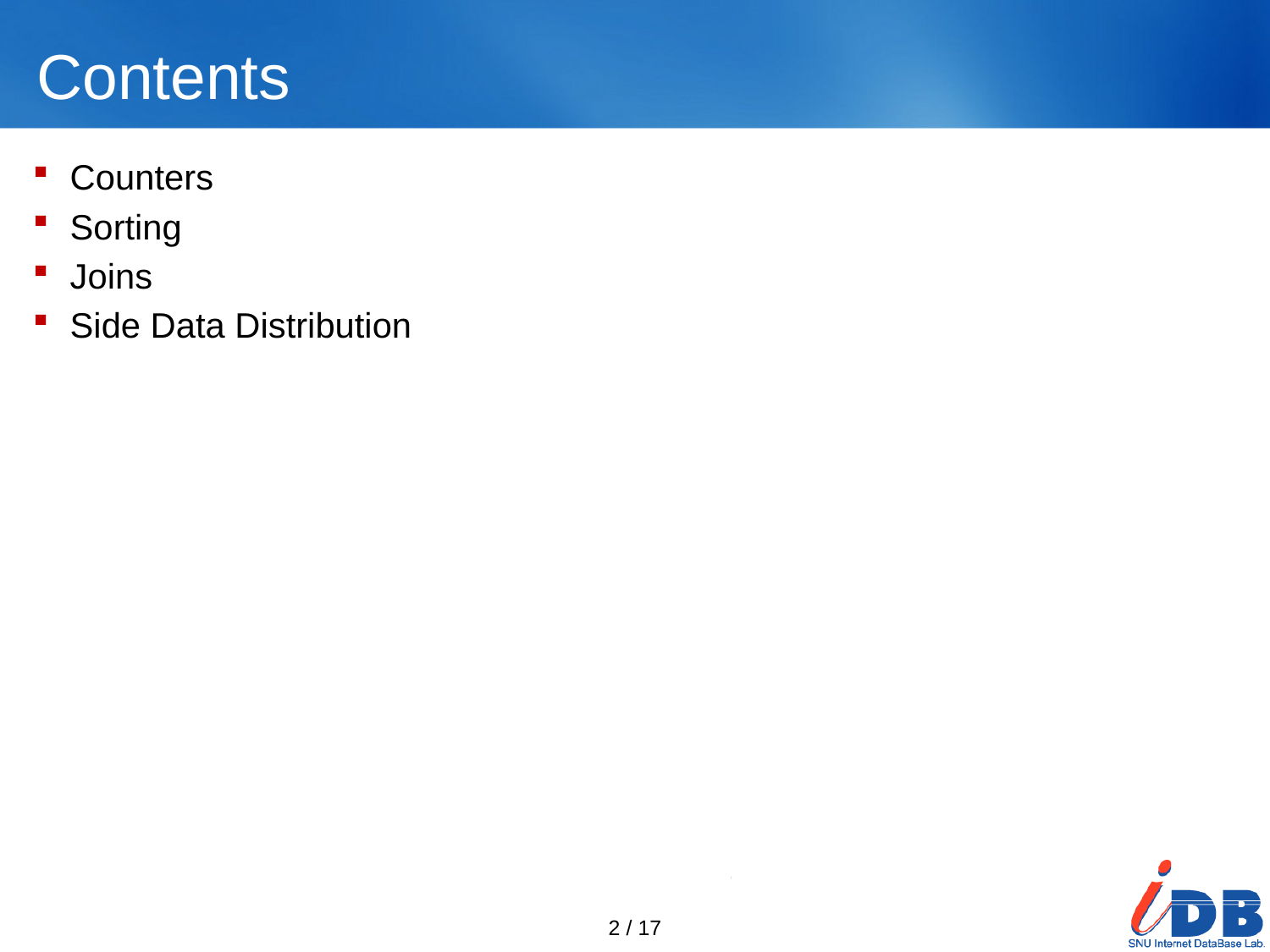

# Contents
Counters
Sorting
Joins
Side Data Distribution

2 / 17